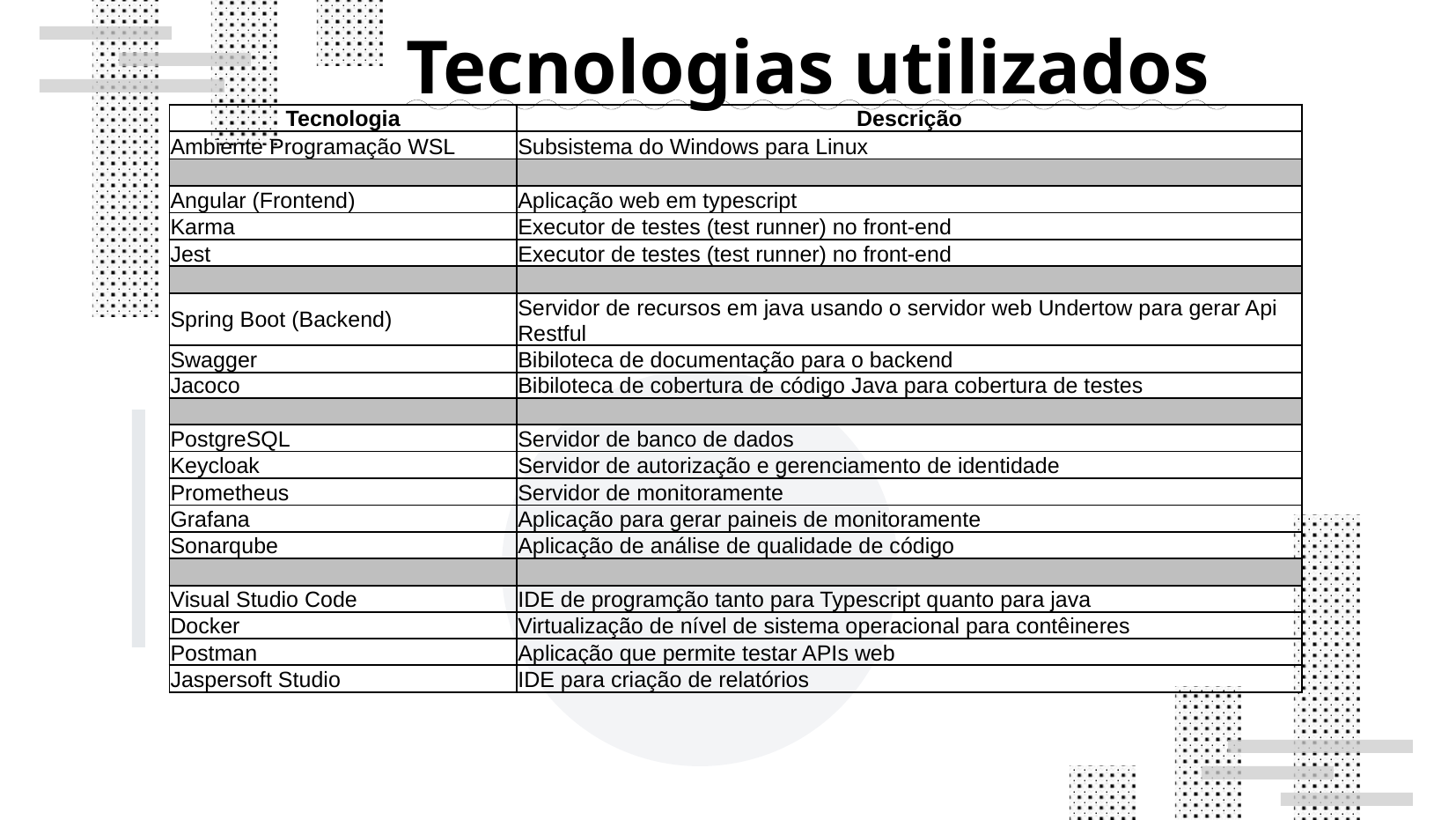

Tecnologias utilizados
| Tecnologia | Descrição |
| --- | --- |
| Ambiente Programação WSL | Subsistema do Windows para Linux |
|  |  |
| Angular (Frontend) | Aplicação web em typescript |
| Karma | Executor de testes (test runner) no front-end |
| Jest | Executor de testes (test runner) no front-end |
|  |  |
| Spring Boot (Backend) | Servidor de recursos em java usando o servidor web Undertow para gerar Api Restful |
| Swagger | Bibiloteca de documentação para o backend |
| Jacoco | Bibiloteca de cobertura de código Java para cobertura de testes |
|  |  |
| PostgreSQL | Servidor de banco de dados |
| Keycloak | Servidor de autorização e gerenciamento de identidade |
| Prometheus | Servidor de monitoramente |
| Grafana | Aplicação para gerar paineis de monitoramente |
| Sonarqube | Aplicação de análise de qualidade de código |
|  |  |
| Visual Studio Code | IDE de programção tanto para Typescript quanto para java |
| Docker | Virtualização de nível de sistema operacional para contêineres |
| Postman | Aplicação que permite testar APIs web |
| Jaspersoft Studio | IDE para criação de relatórios |